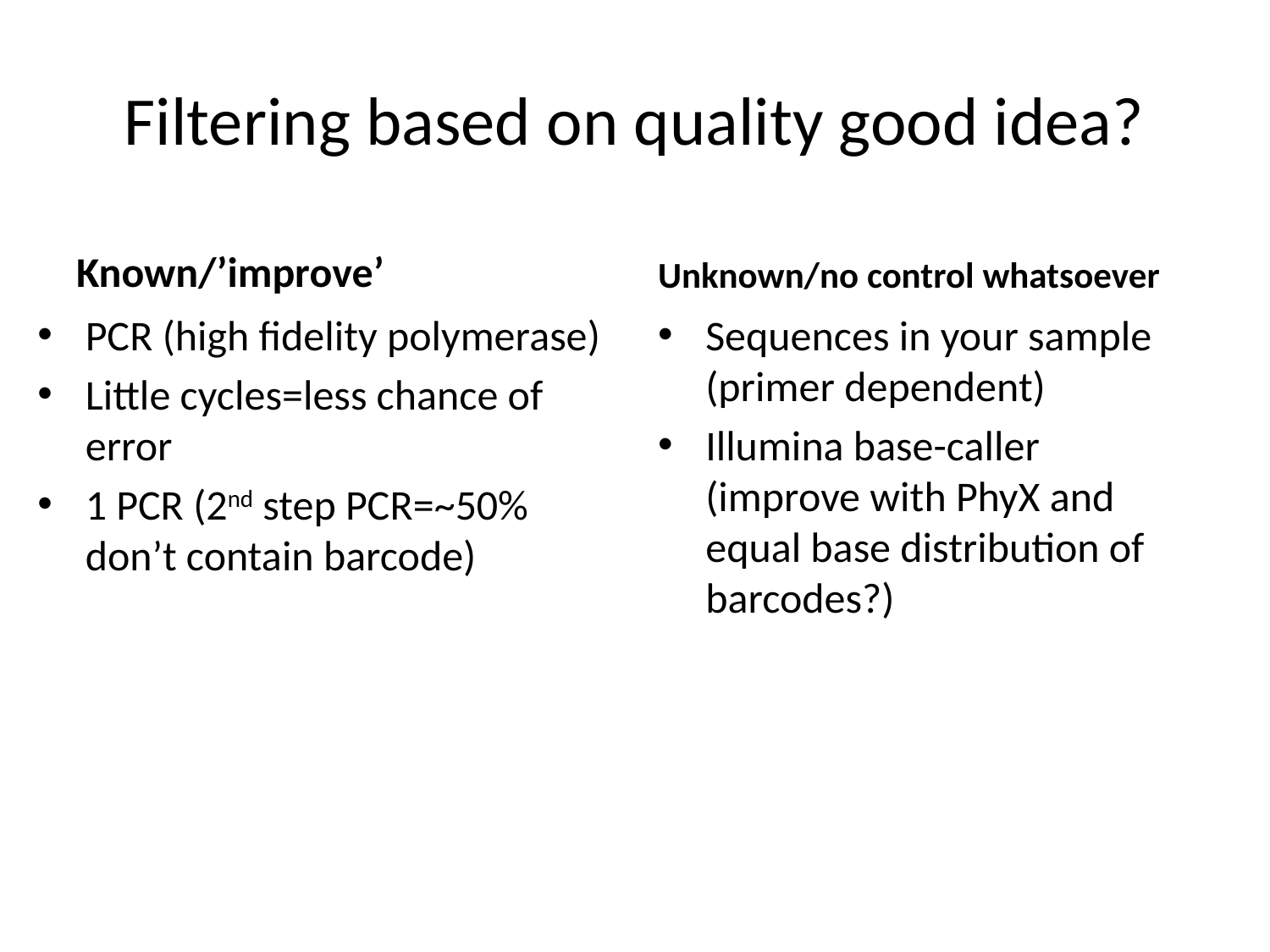

# Filtering based on quality good idea?
Known/’improve’
Unknown/no control whatsoever
PCR (high fidelity polymerase)
Little cycles=less chance of error
1 PCR (2nd step PCR=~50% don’t contain barcode)

Sequences in your sample (primer dependent)
Illumina base-caller (improve with PhyX and equal base distribution of barcodes?)